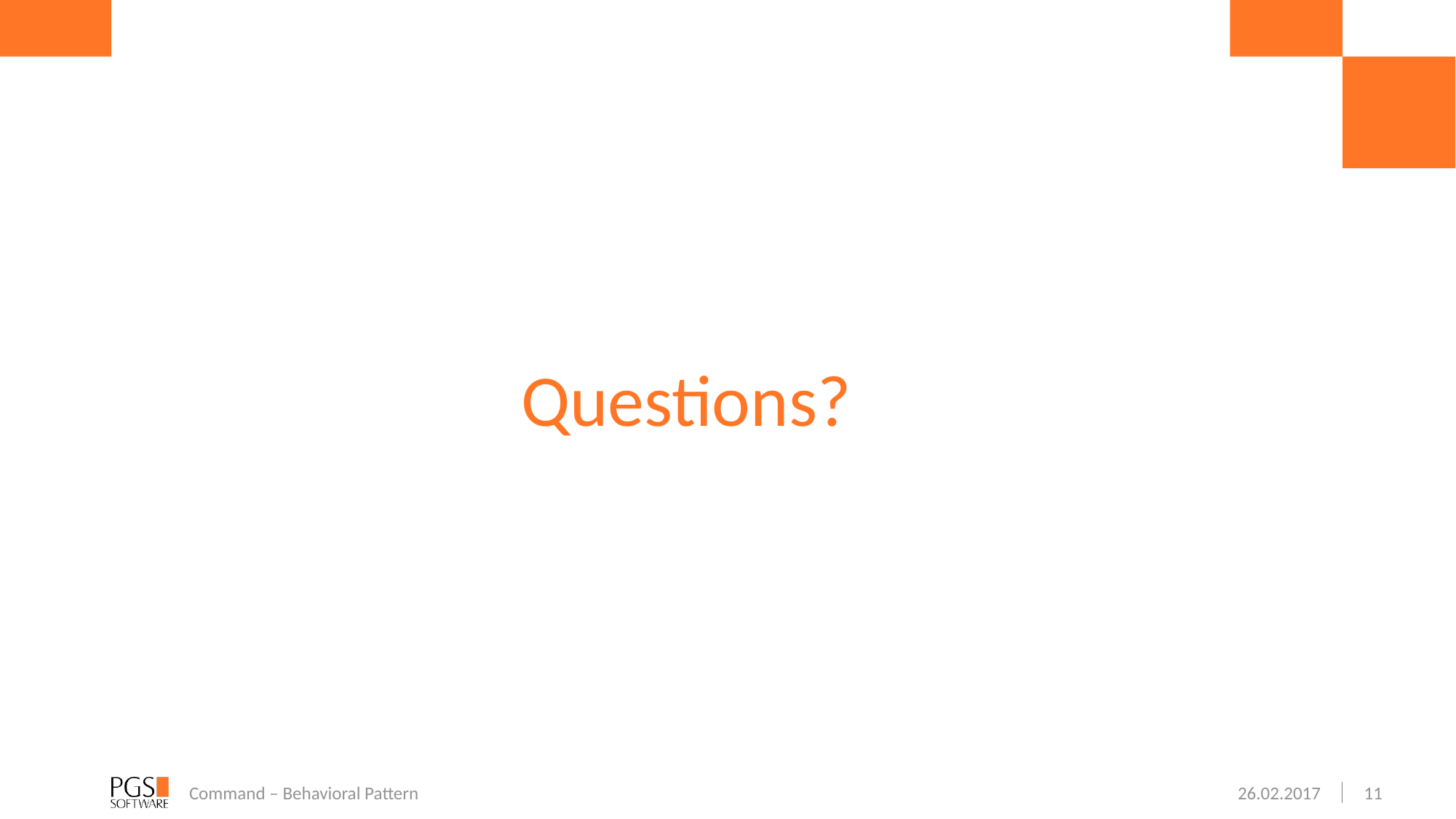

# Questions?
Command – Behavioral Pattern
26.02.2017
11